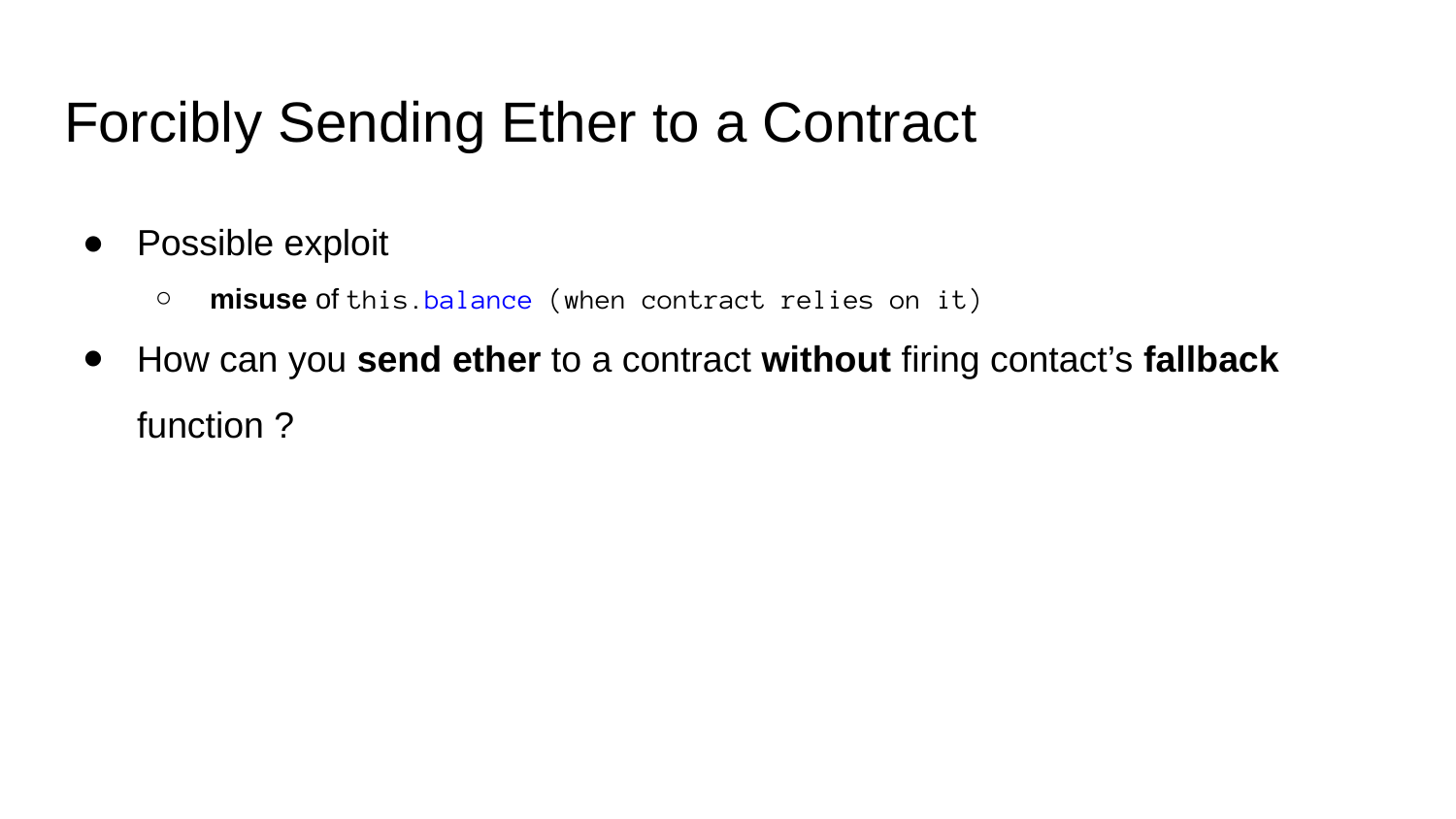

# Forcibly Sending Ether to a Contract
Possible exploit
misuse of this.balance (when contract relies on it)
How can you send ether to a contract without firing contact’s fallback function ?